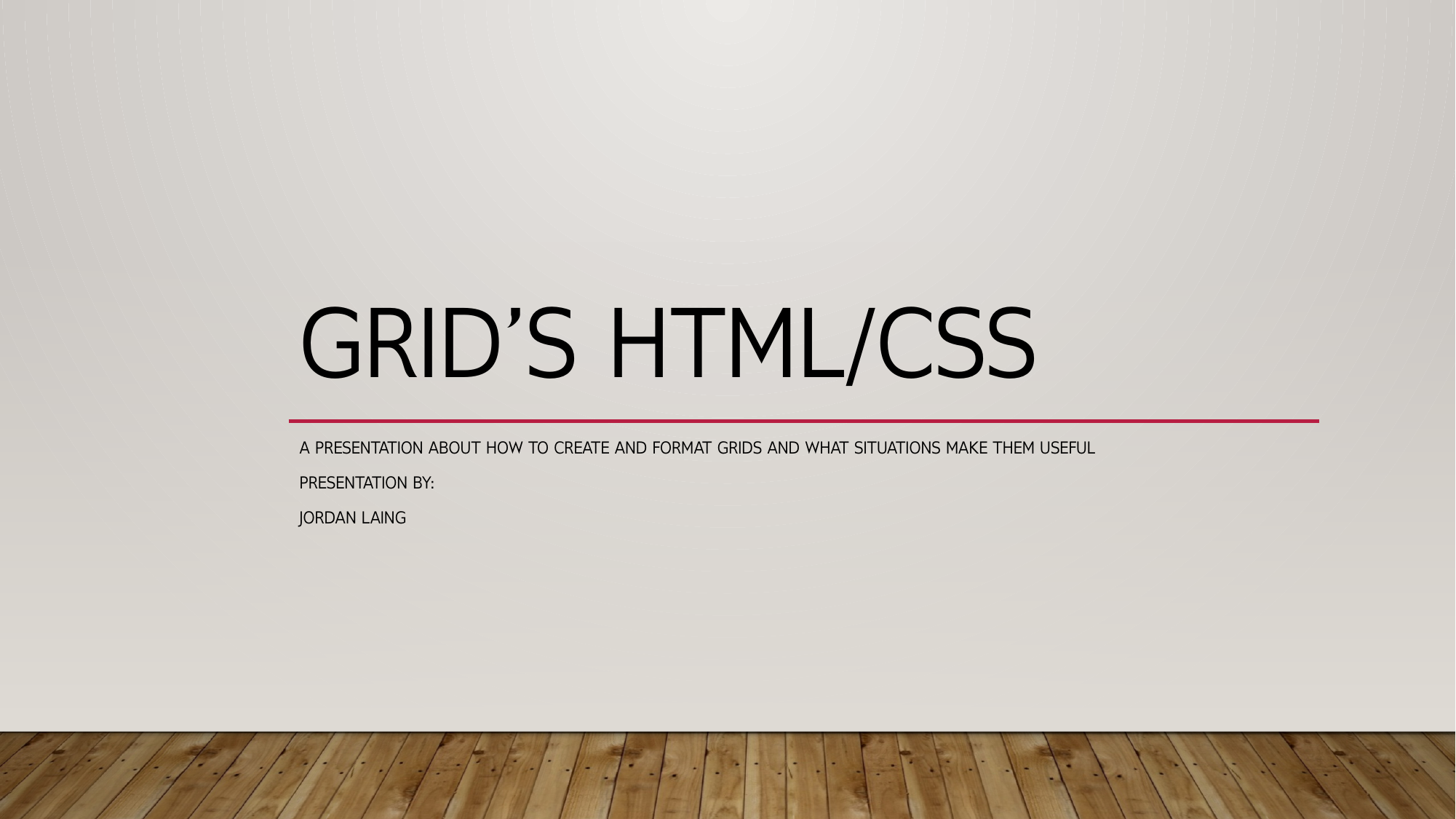

# Grid’s HTML/CSS
A presentation about how to create and format grids and what situations make them useful
Presentation by:
Jordan Laing